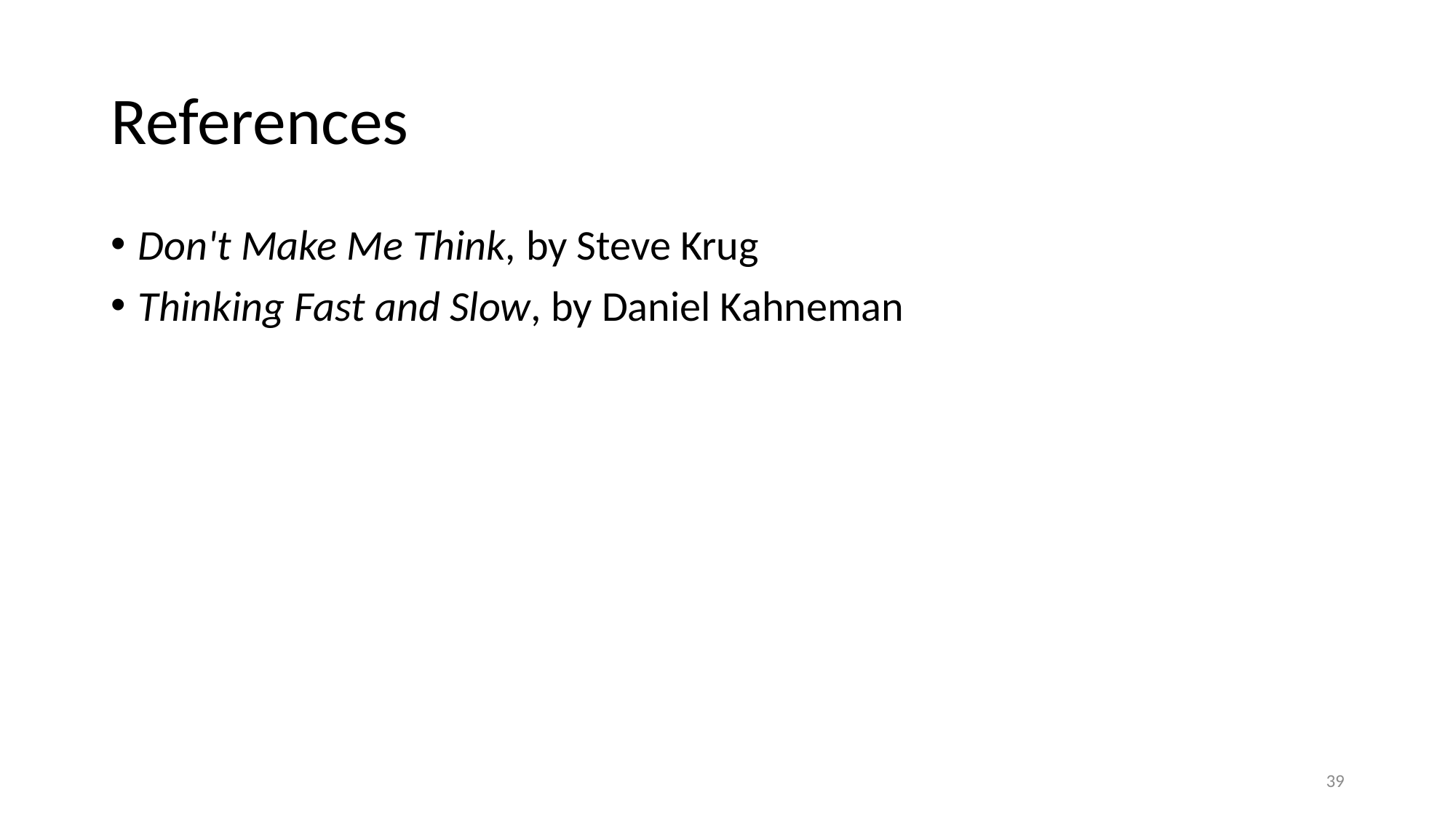

# References
Don't Make Me Think, by Steve Krug
Thinking Fast and Slow, by Daniel Kahneman
39